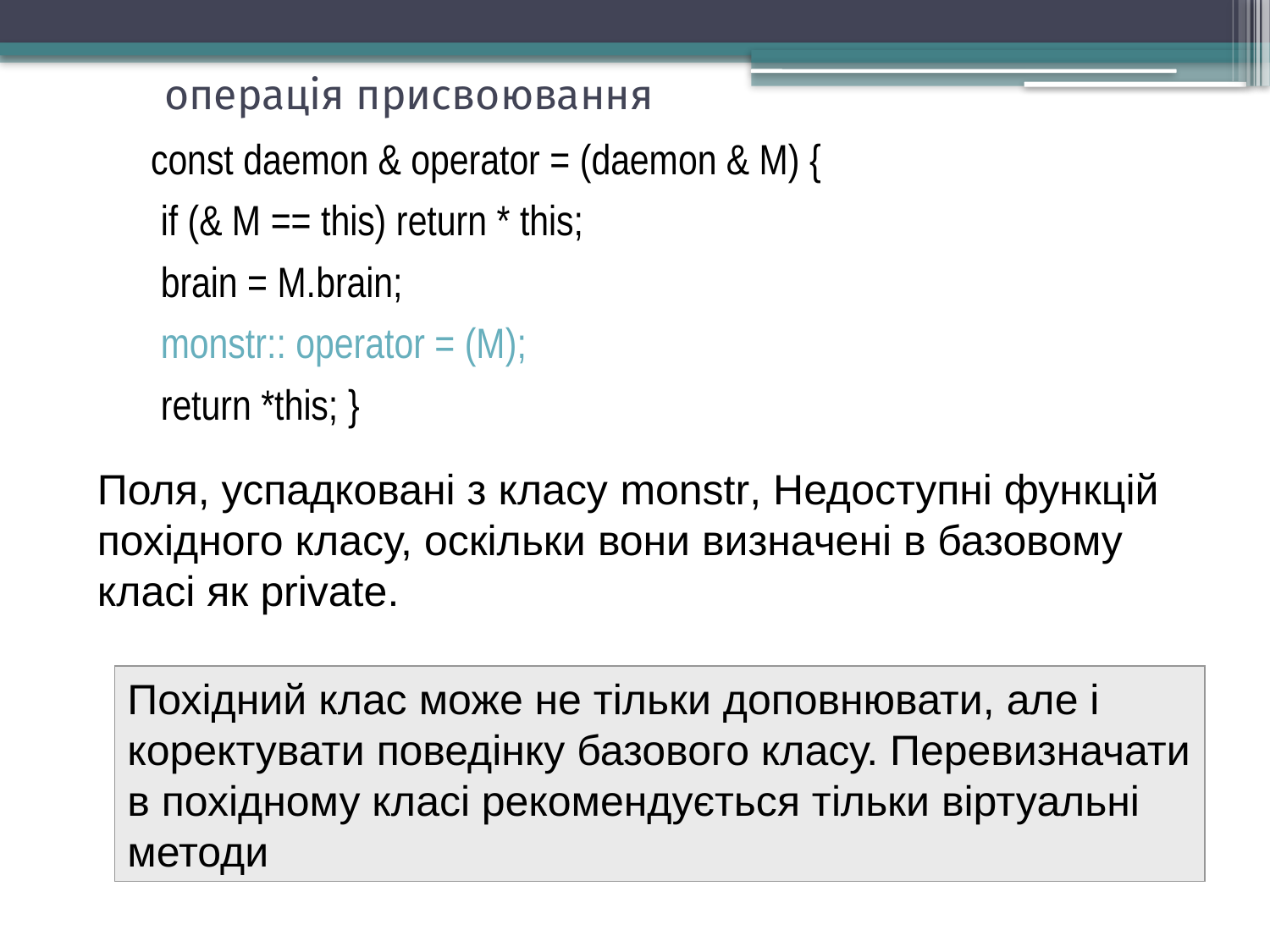

операція присвоювання
const daemon & operator = (daemon & M) {
 if (& M == this) return * this;
 brain = M.brain;
 monstr:: operator = (M);
 return *this; }
Поля, успадковані з класу monstr, Недоступні функцій похідного класу, оскільки вони визначені в базовому класі як private.
Похідний клас може не тільки доповнювати, але і коректувати поведінку базового класу. Перевизначати в похідному класі рекомендується тільки віртуальні методи